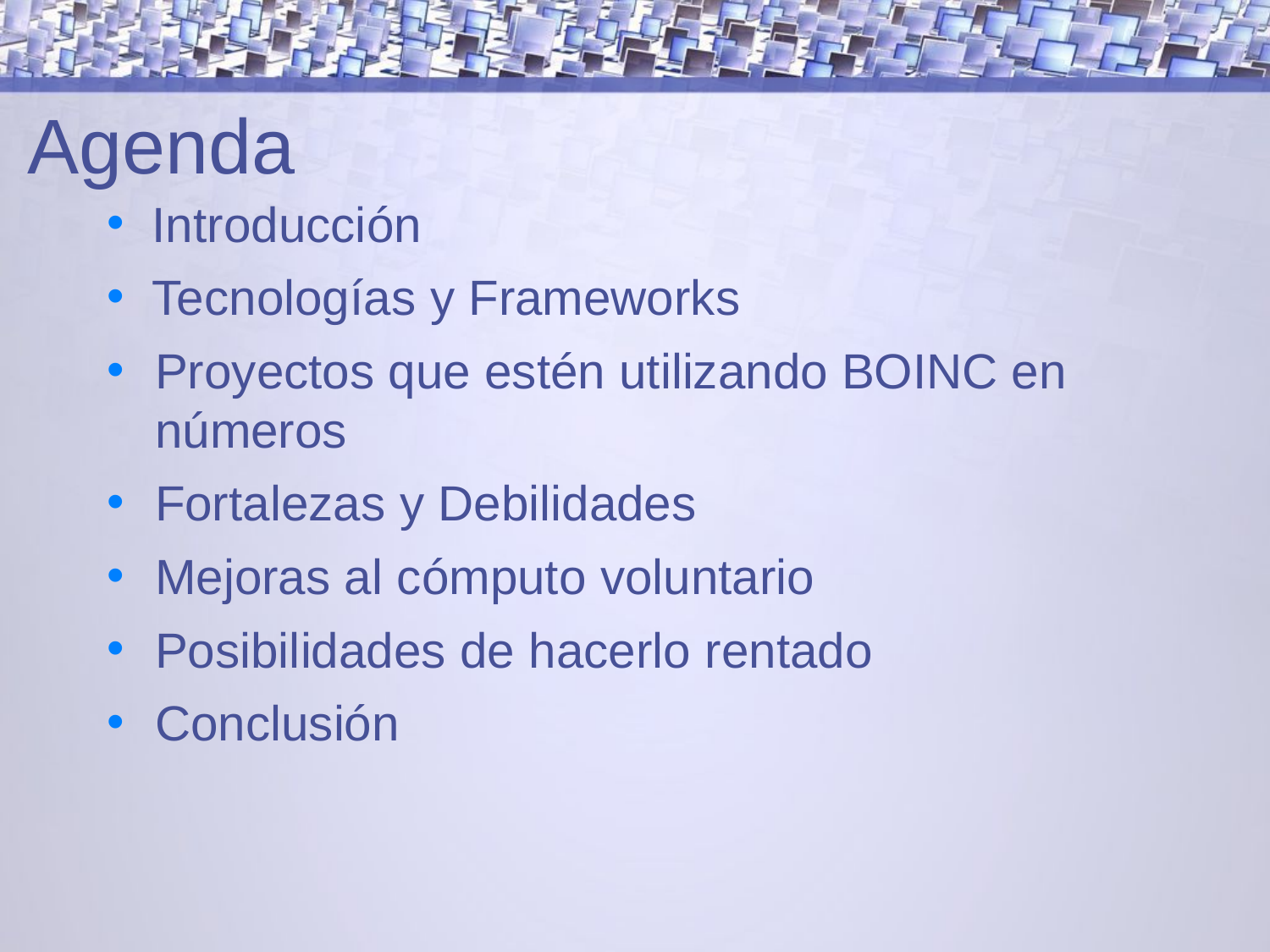

# Agenda
  Introducción
  Tecnologías y Frameworks
Proyectos que estén utilizando BOINC en números
Fortalezas y Debilidades
Mejoras al cómputo voluntario
Posibilidades de hacerlo rentado
Conclusión